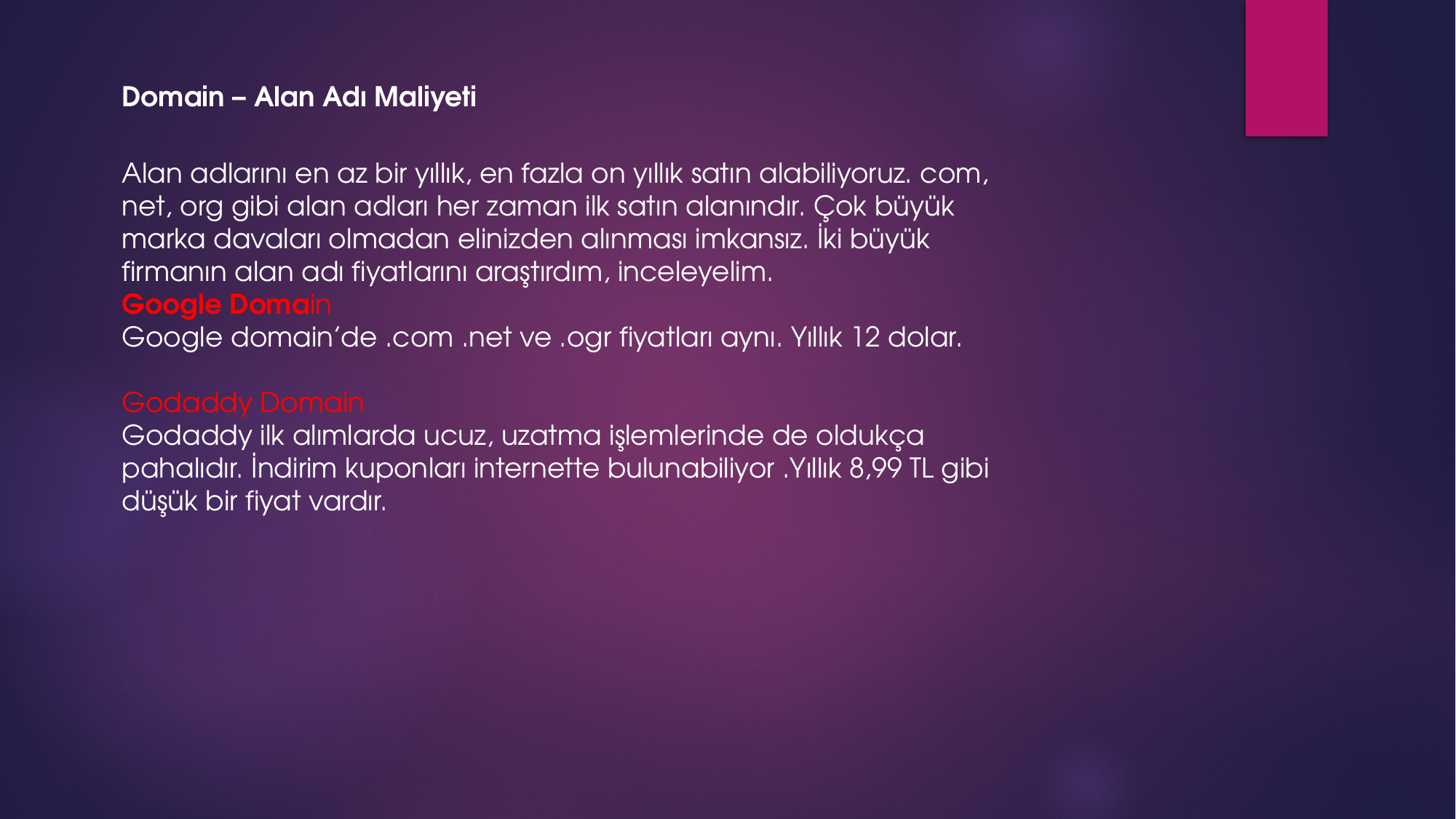

Domain – Alan Adı Maliyeti

Alan adlarını en az bir yıllık, en fazla on yıllık satın alabiliyoruz. com, net, org gibi alan adları her zaman ilk satın alanındır. Çok büyük marka davaları olmadan elinizden alınması imkansız. İki büyük firmanın alan adı fiyatlarını araştırdım, inceleyelim.
Google Domain
Google domain’de .com .net ve .ogr fiyatları aynı. Yıllık 12 dolar.
Godaddy Domain
Godaddy ilk alımlarda ucuz, uzatma işlemlerinde de oldukça pahalıdır. İndirim kuponları internette bulunabiliyor .Yıllık 8,99 TL gibi düşük bir fiyat vardır.